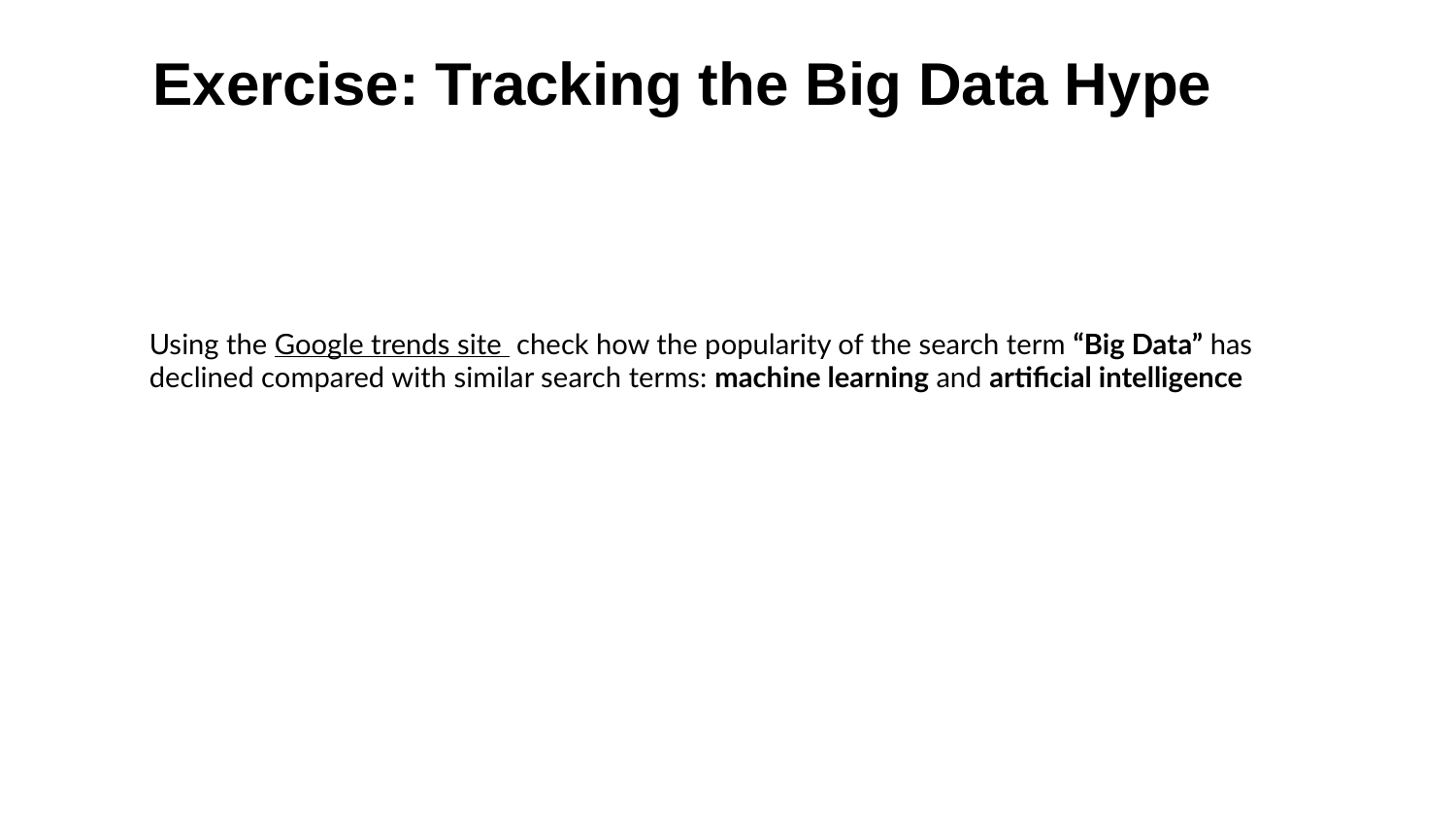

Exercise: Tracking the Big Data Hype
Using the Google trends site  check how the popularity of the search term “Big Data” has declined compared with similar search terms: machine learning and artificial intelligence